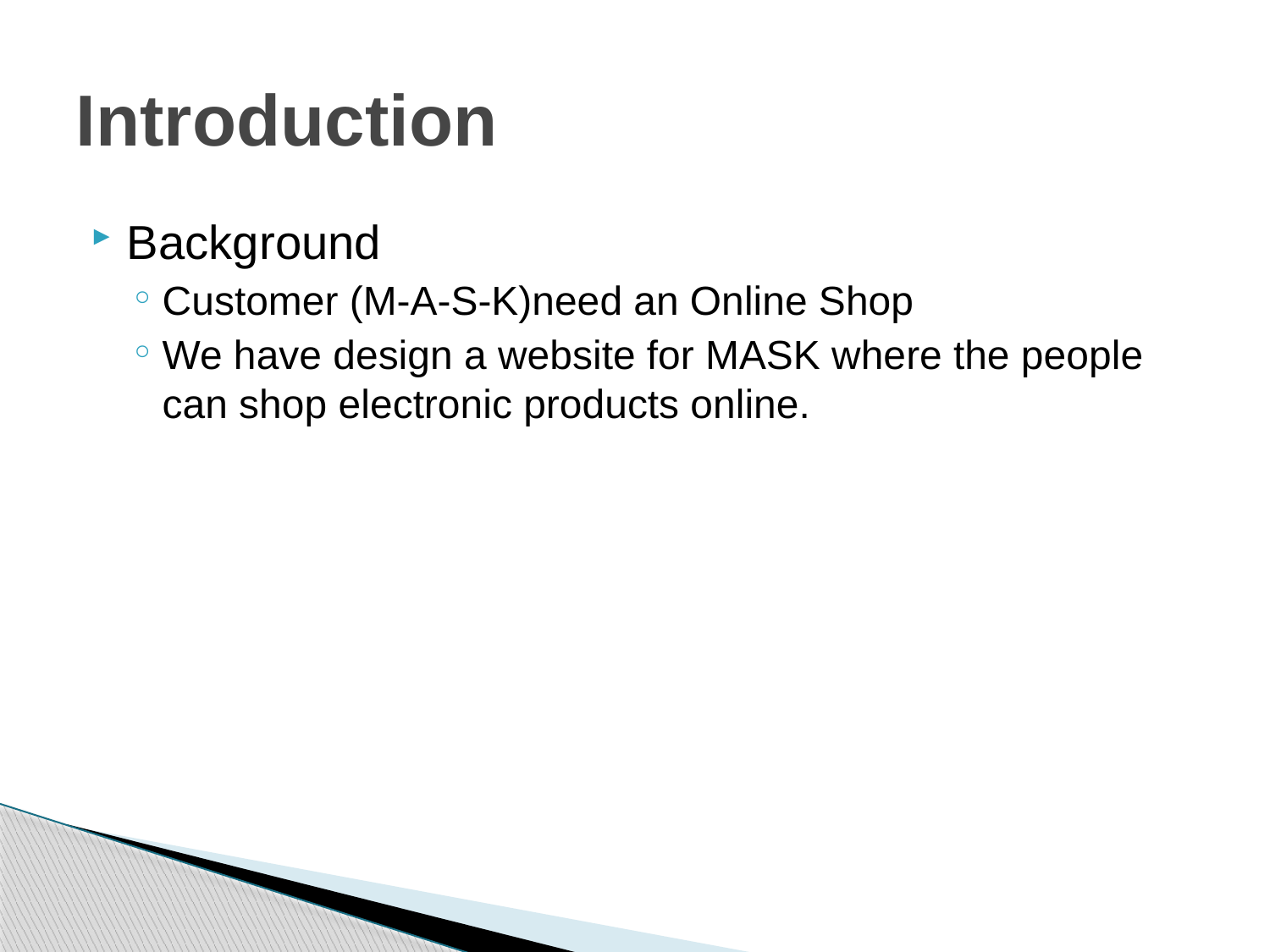

# Introduction
Background
Customer (M-A-S-K)need an Online Shop
We have design a website for MASK where the people can shop electronic products online.